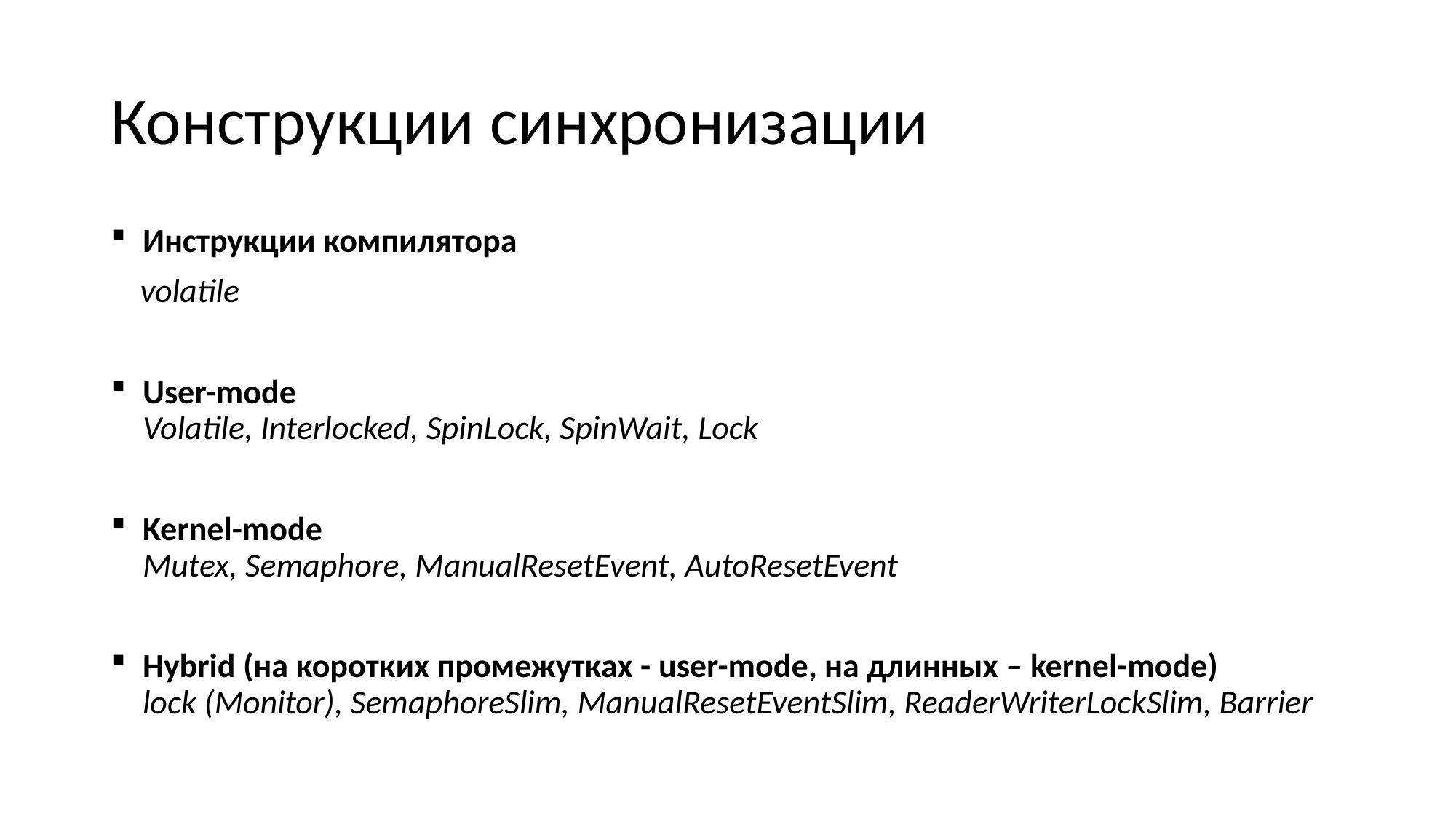

# Конструкции синхронизации
Инструкции компилятора
volatile

User-mode
Volatile, Interlocked, SpinLock, SpinWait, Lock

Kernel-mode
Mutex, Semaphore, ManualResetEvent, AutoResetEvent

Hybrid (на коротких промежутках - user-mode, на длинных – kernel-mode)
lock (Monitor), SemaphoreSlim, ManualResetEventSlim, ReaderWriterLockSlim, Barrier